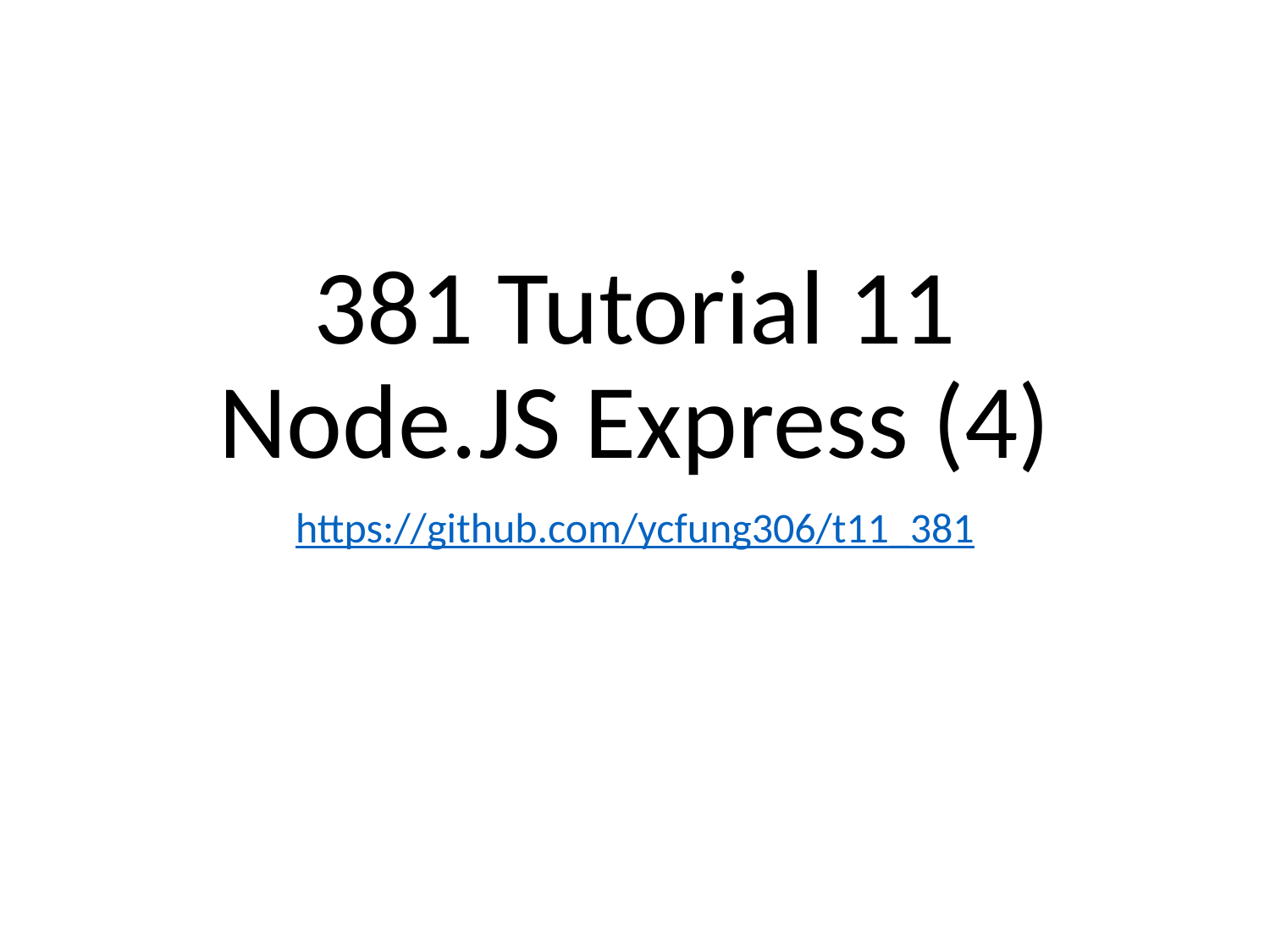

# 381 Tutorial 11 Node.JS Express (4)
https://github.com/ycfung306/t11_381